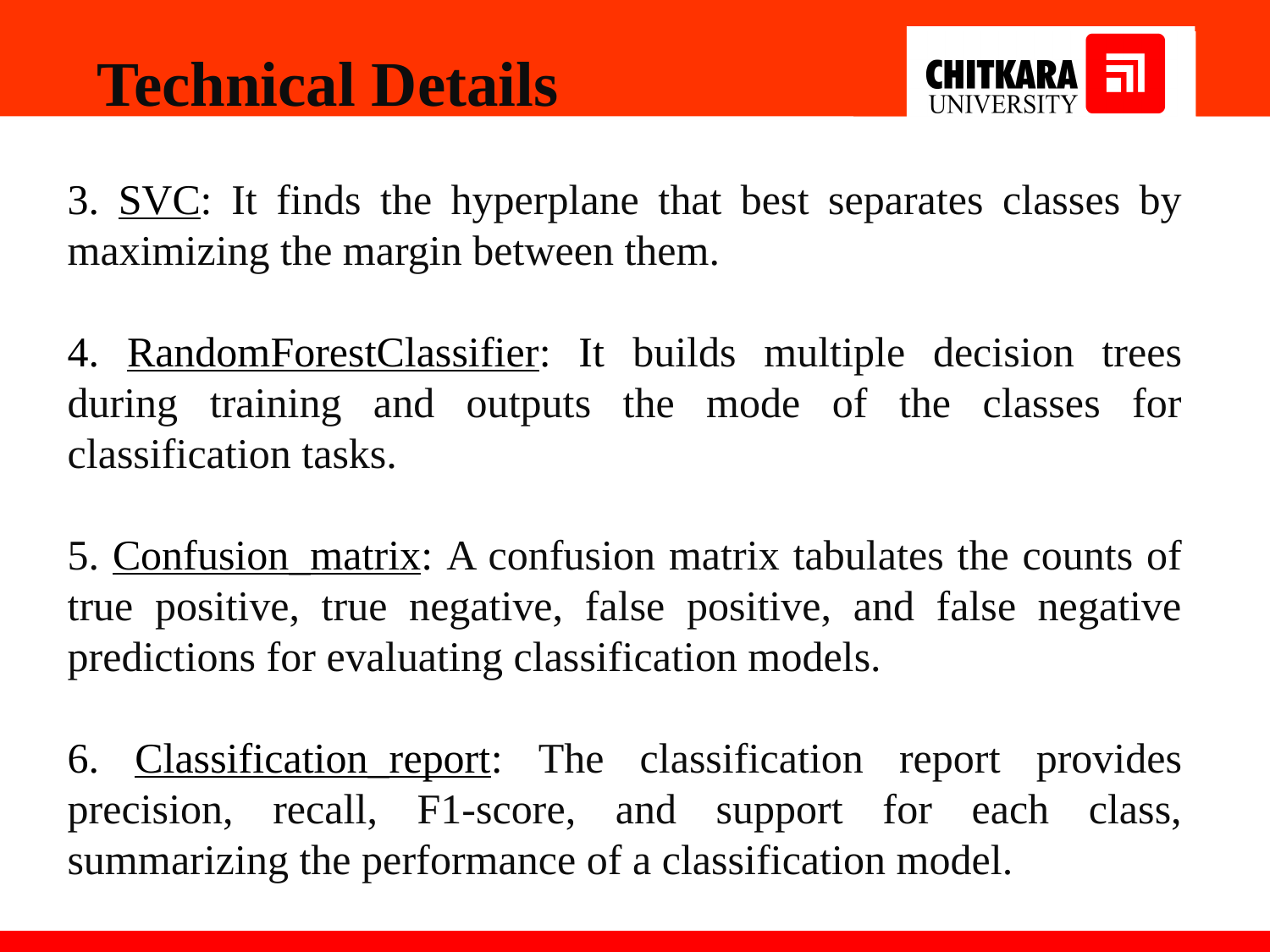

Technical Details
3. SVC: It finds the hyperplane that best separates classes by maximizing the margin between them.

4. RandomForestClassifier: It builds multiple decision trees during training and outputs the mode of the classes for classification tasks.

5. Confusion_matrix: A confusion matrix tabulates the counts of true positive, true negative, false positive, and false negative predictions for evaluating classification models.

6. Classification_report: The classification report provides precision, recall, F1-score, and support for each class, summarizing the performance of a classification model.